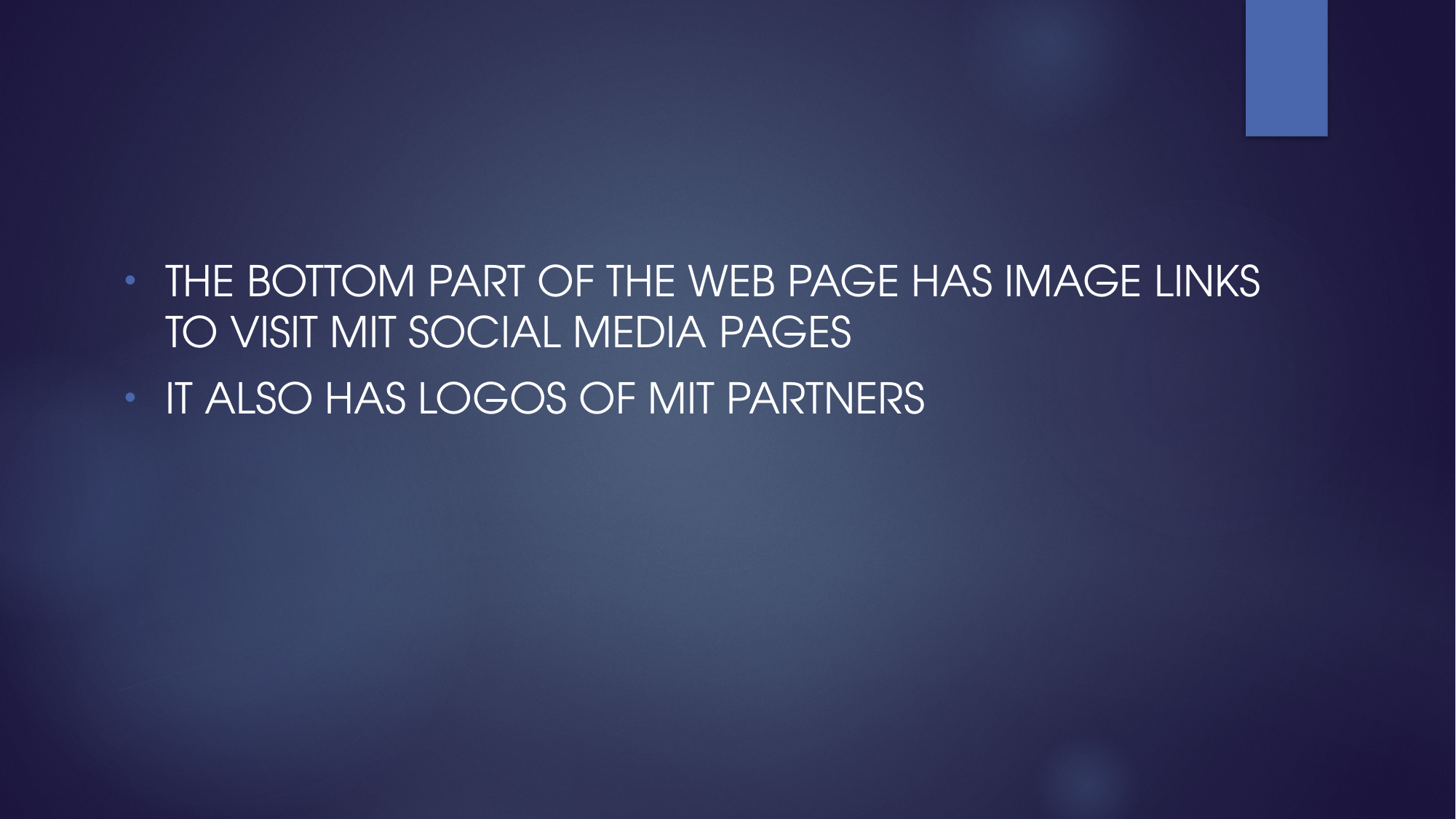

The bottom part of the web page has image links to visit mit social media pages
It also has logos of mit partners